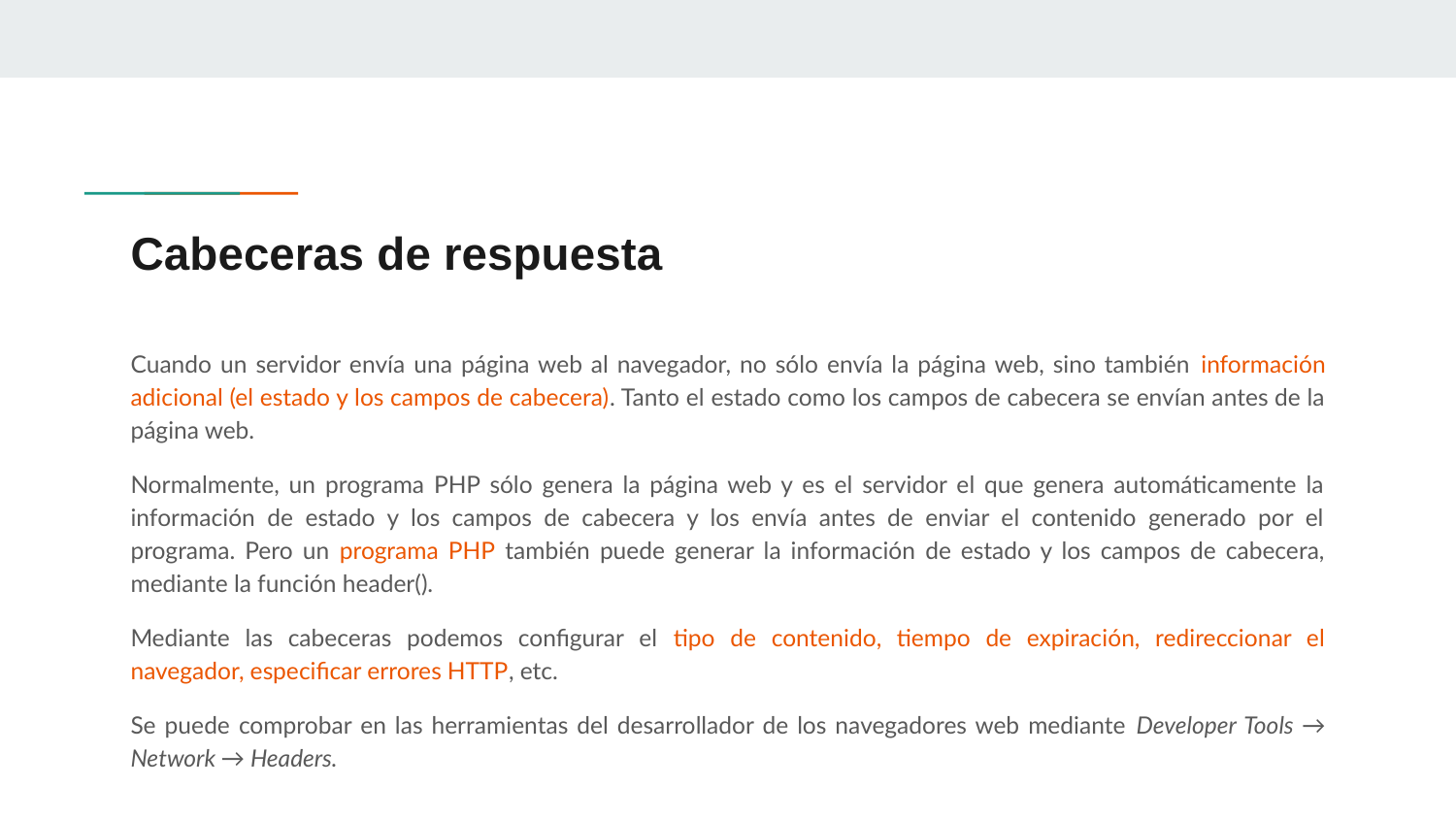

# Cabeceras de respuesta
Cuando un servidor envía una página web al navegador, no sólo envía la página web, sino también información adicional (el estado y los campos de cabecera). Tanto el estado como los campos de cabecera se envían antes de la página web.
Normalmente, un programa PHP sólo genera la página web y es el servidor el que genera automáticamente la información de estado y los campos de cabecera y los envía antes de enviar el contenido generado por el programa. Pero un programa PHP también puede generar la información de estado y los campos de cabecera, mediante la función header().
Mediante las cabeceras podemos configurar el tipo de contenido, tiempo de expiración, redireccionar el navegador, especificar errores HTTP, etc.
Se puede comprobar en las herramientas del desarrollador de los navegadores web mediante Developer Tools → Network → Headers.